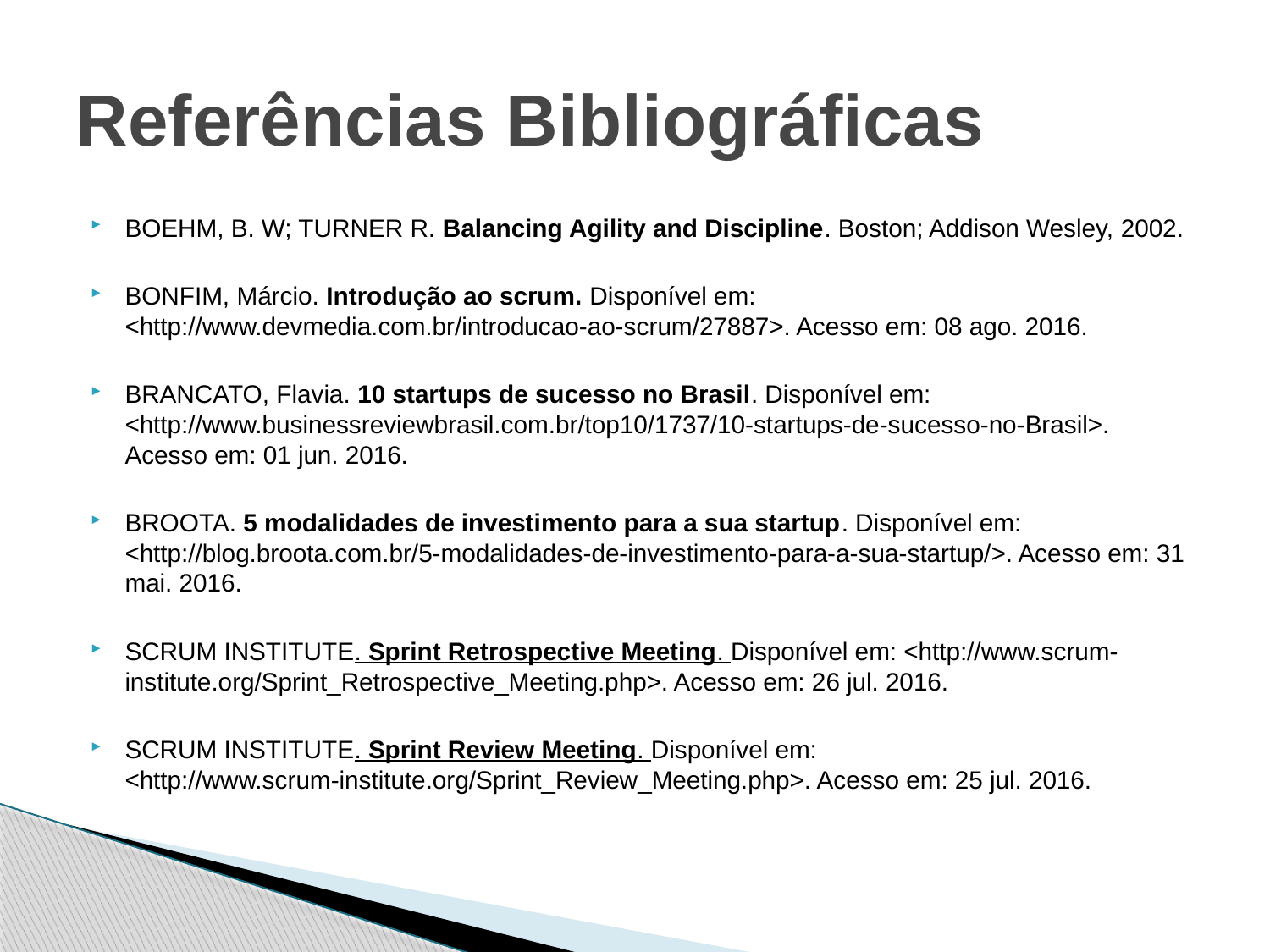

# Referências Bibliográficas
BOEHM, B. W; TURNER R. Balancing Agility and Discipline. Boston; Addison Wesley, 2002.

BONFIM, Márcio. Introdução ao scrum. Disponível em: <http://www.devmedia.com.br/introducao-ao-scrum/27887>. Acesso em: 08 ago. 2016.

BRANCATO, Flavia. 10 startups de sucesso no Brasil. Disponível em: <http://www.businessreviewbrasil.com.br/top10/1737/10-startups-de-sucesso-no-Brasil>. Acesso em: 01 jun. 2016.

BROOTA. 5 modalidades de investimento para a sua startup. Disponível em: <http://blog.broota.com.br/5-modalidades-de-investimento-para-a-sua-startup/>. Acesso em: 31 mai. 2016.

SCRUM INSTITUTE. Sprint Retrospective Meeting. Disponível em: <http://www.scrum-institute.org/Sprint_Retrospective_Meeting.php>. Acesso em: 26 jul. 2016.

SCRUM INSTITUTE. Sprint Review Meeting. Disponível em: <http://www.scrum-institute.org/Sprint_Review_Meeting.php>. Acesso em: 25 jul. 2016.